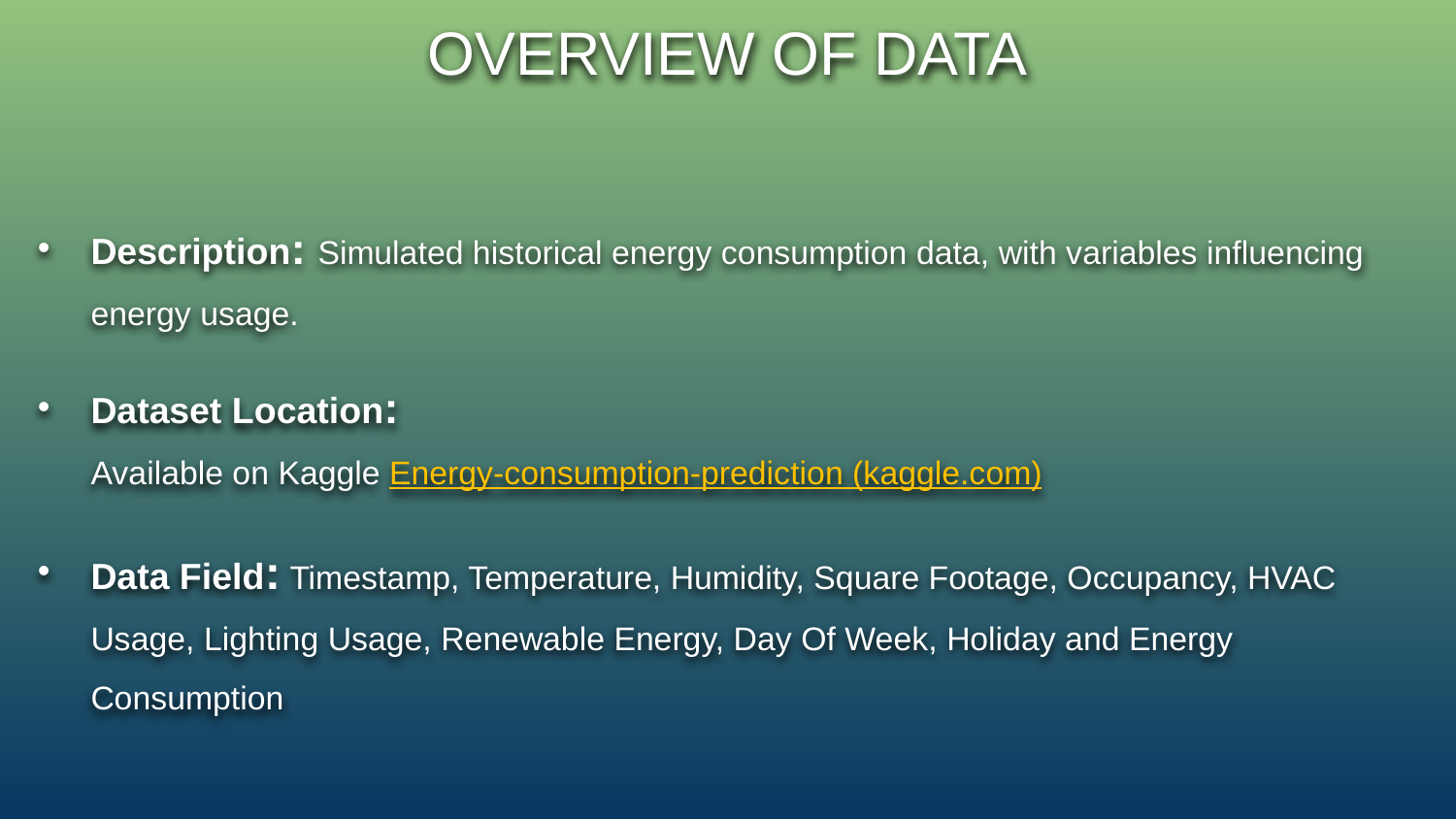

# OVERVIEW OF DATA
Description: Simulated historical energy consumption data, with variables influencing energy usage.
Dataset Location:
Available on Kaggle Energy-consumption-prediction (kaggle.com)
Data Field: Timestamp, Temperature, Humidity, Square Footage, Occupancy, HVAC Usage, Lighting Usage, Renewable Energy, Day Of Week, Holiday and Energy Consumption